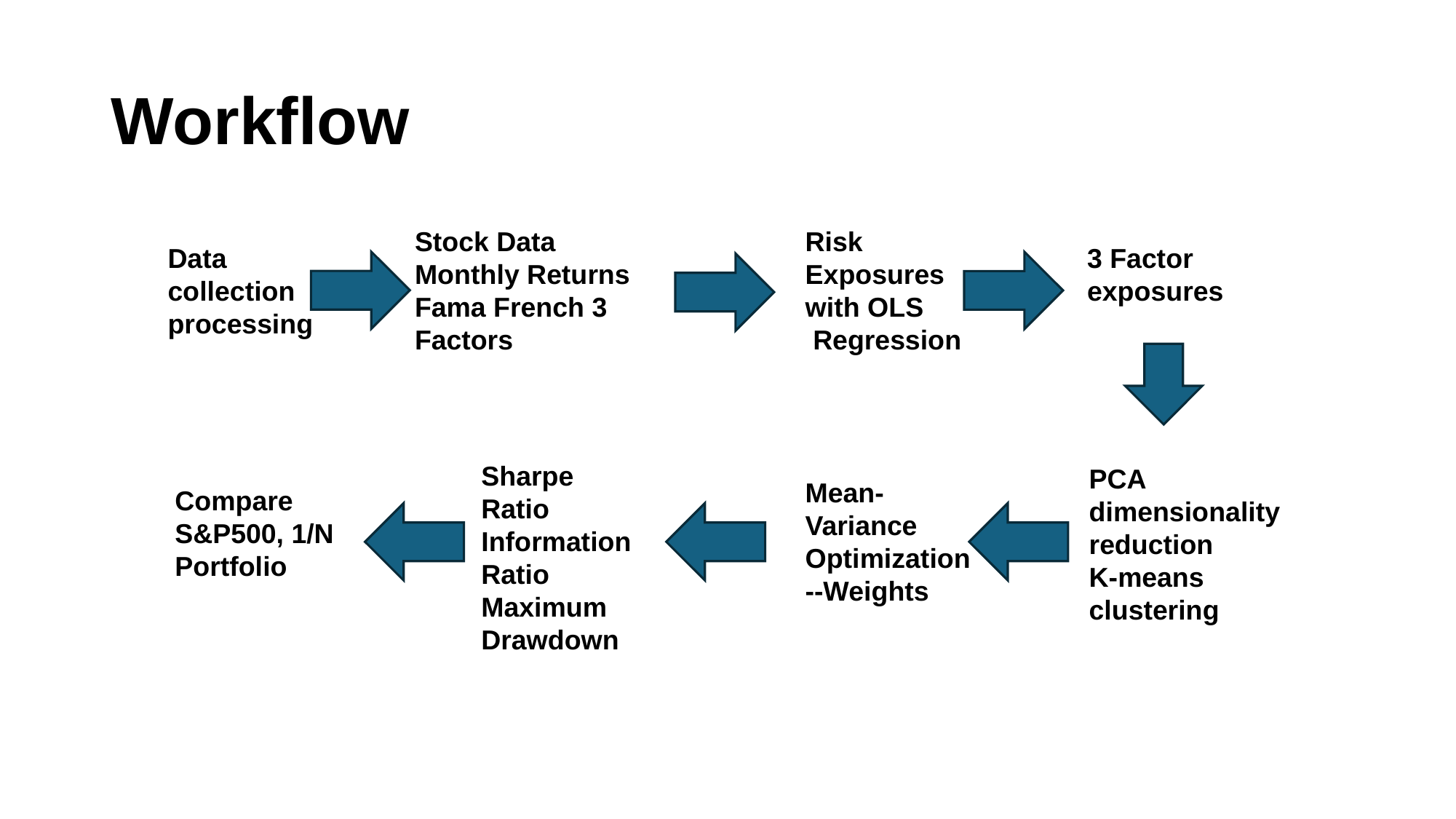

# Workflow
Stock Data
Monthly Returns
Fama French 3 Factors
Risk Exposures with OLS
 Regression
Data collection processing
3 Factor exposures

Sharpe Ratio
Information Ratio
Maximum Drawdown
PCA dimensionality reduction
K-means clustering

Mean-Variance Optimization
--Weights
Compare S&P500, 1/N Portfolio